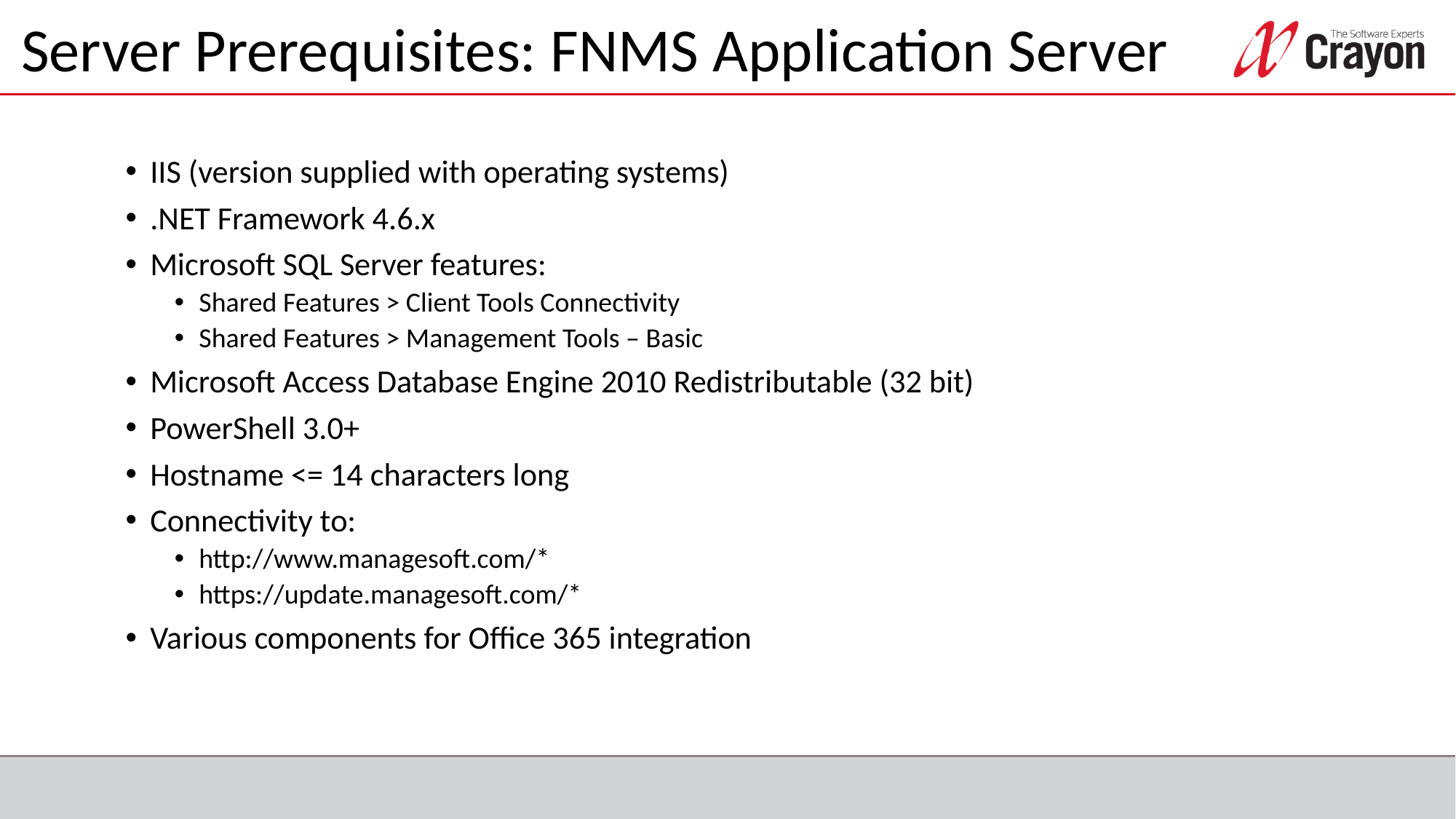

# Server Prerequisites: FNMS Application Server
IIS (version supplied with operating systems)
.NET Framework 4.6.x
Microsoft SQL Server features:
Shared Features > Client Tools Connectivity
Shared Features > Management Tools – Basic
Microsoft Access Database Engine 2010 Redistributable (32 bit)
PowerShell 3.0+
Hostname <= 14 characters long
Connectivity to:
http://www.managesoft.com/*
https://update.managesoft.com/*
Various components for Office 365 integration